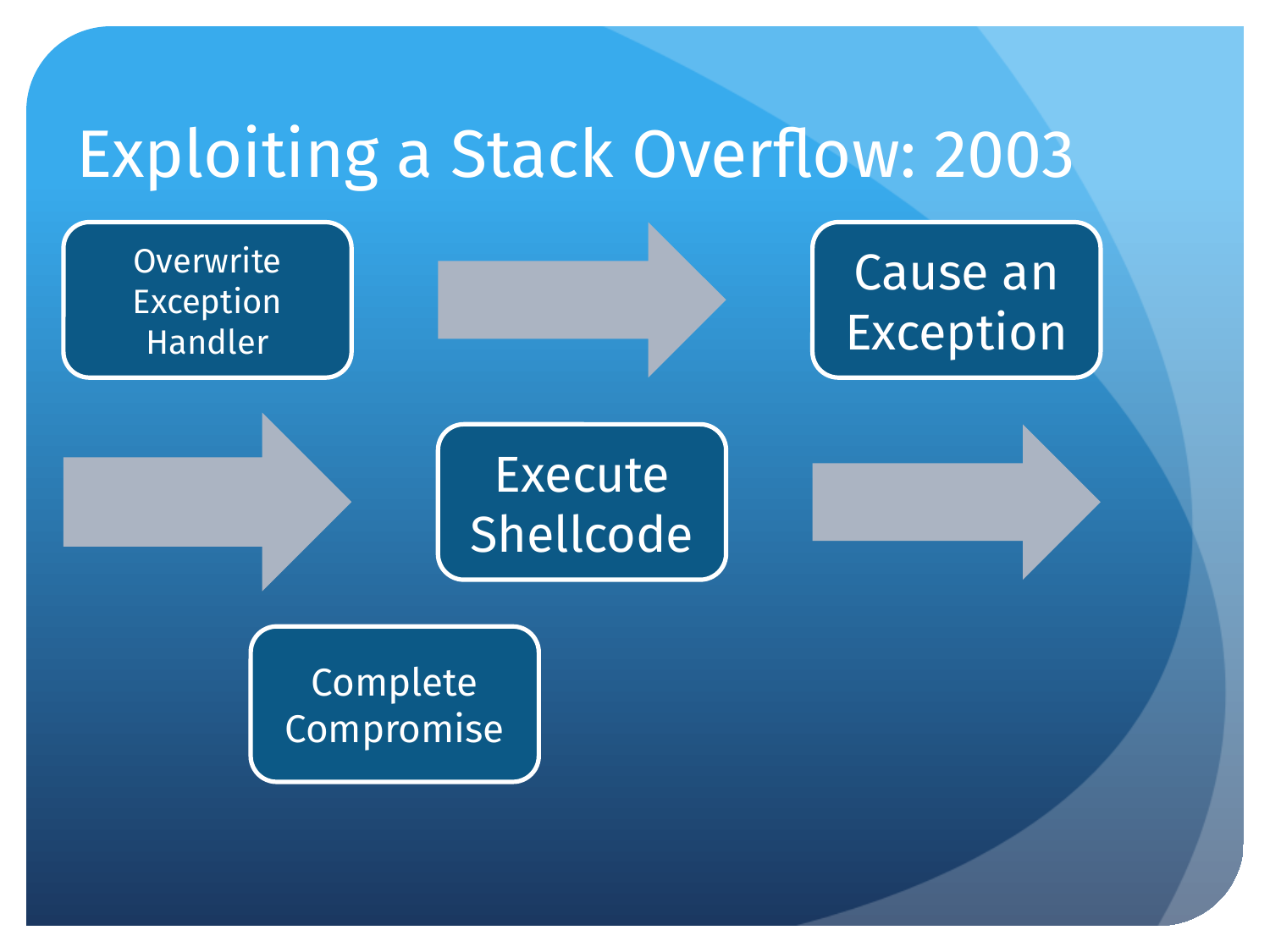

# Exploiting a Stack Overflow: 2003
Overwrite Exception Handler
Execute Shellcode
Complete Compromise
Cause an Exception